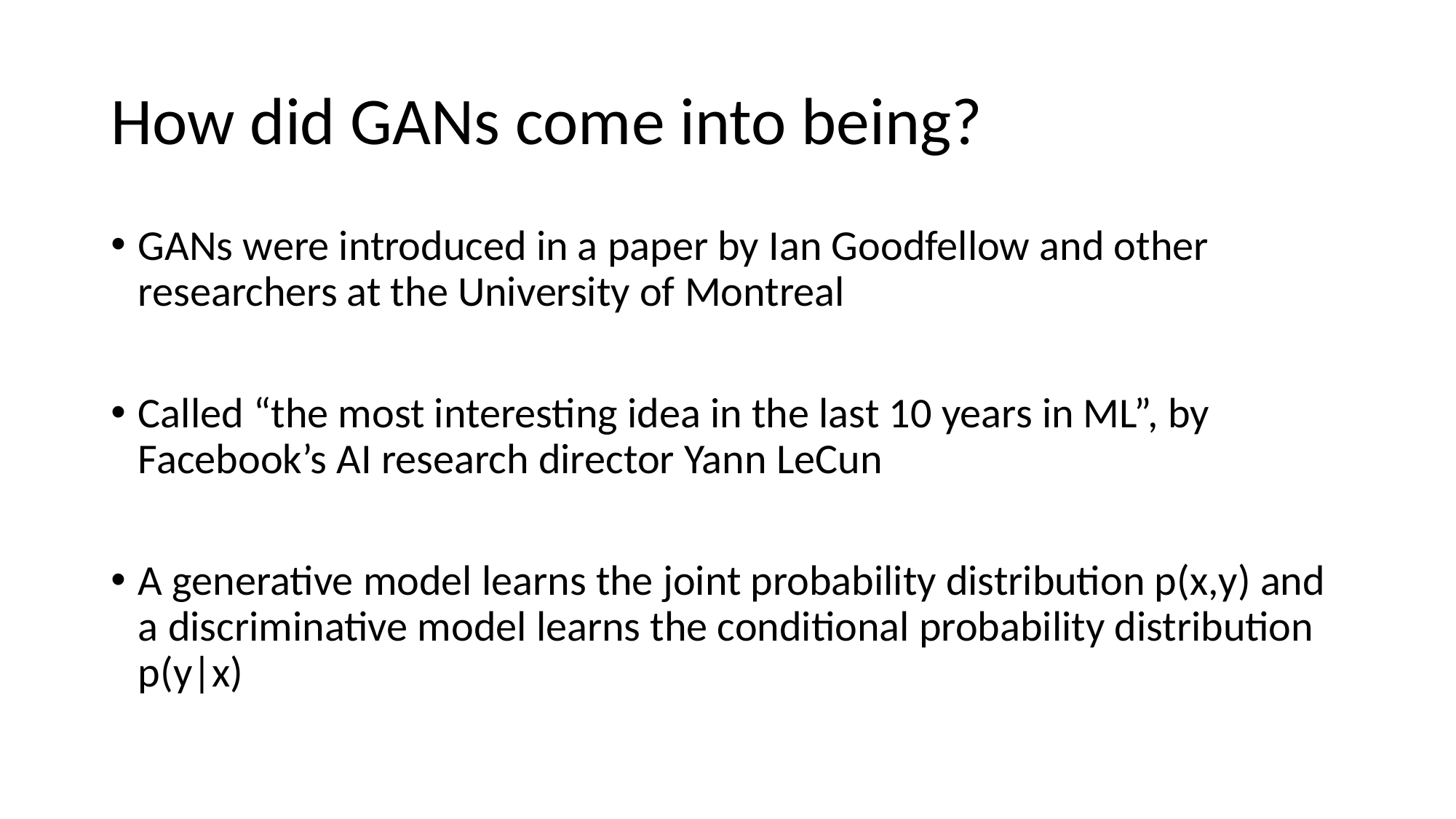

# How did GANs come into being?
GANs were introduced in a paper by Ian Goodfellow and other researchers at the University of Montreal

Called “the most interesting idea in the last 10 years in ML”, by Facebook’s AI research director Yann LeCun

A generative model learns the joint probability distribution p(x,y) and a discriminative model learns the conditional probability distribution p(y|x)